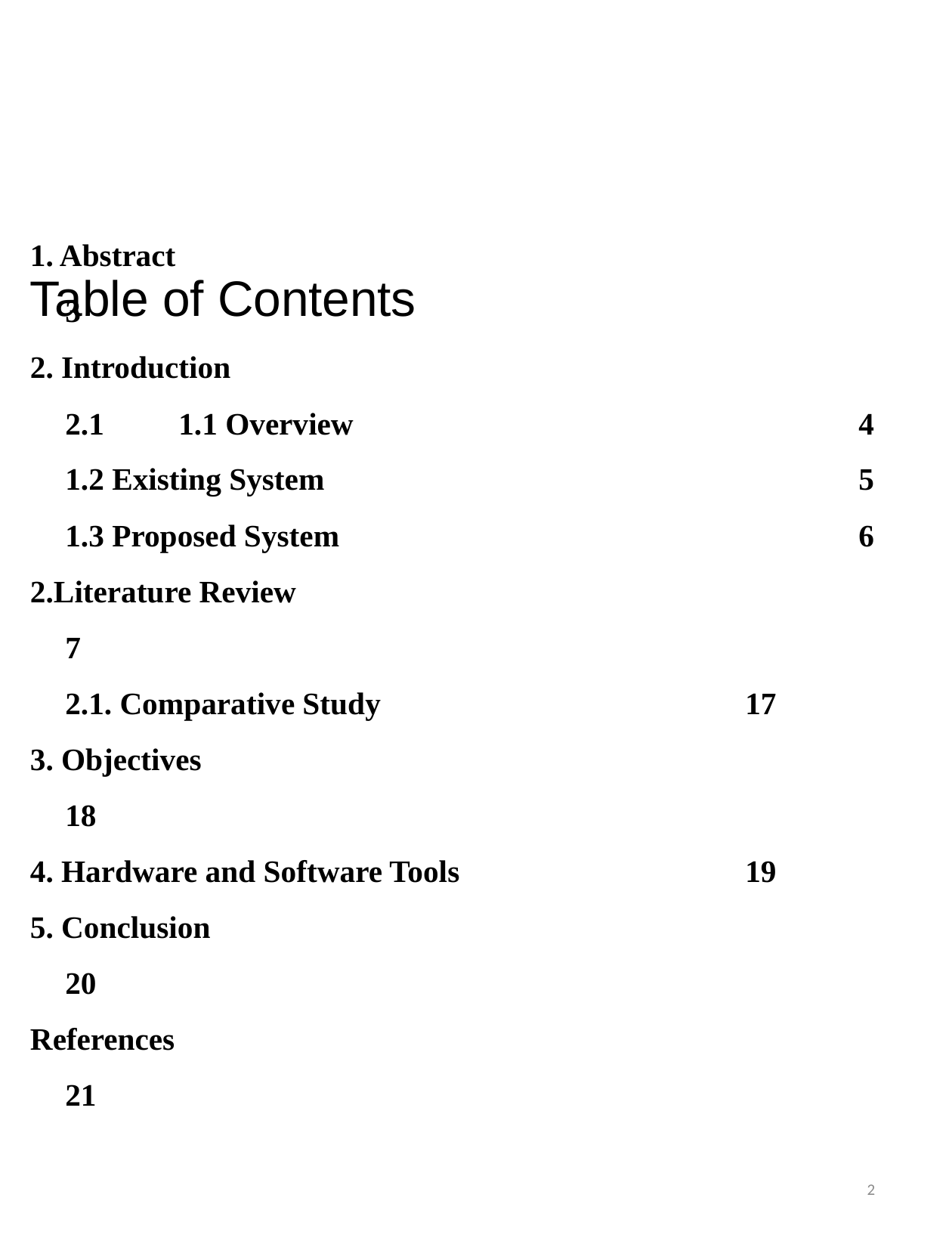

Table of Contents
1. Abstract								3
2. Introduction
	2.1 	1.1 Overview					4
	1.2 Existing System					5
	1.3 Proposed System					6
2.Literature Review						7
	2.1. Comparative Study				17
3. Objectives							18
4. Hardware and Software Tools			19
5. Conclusion							20
References								21

2